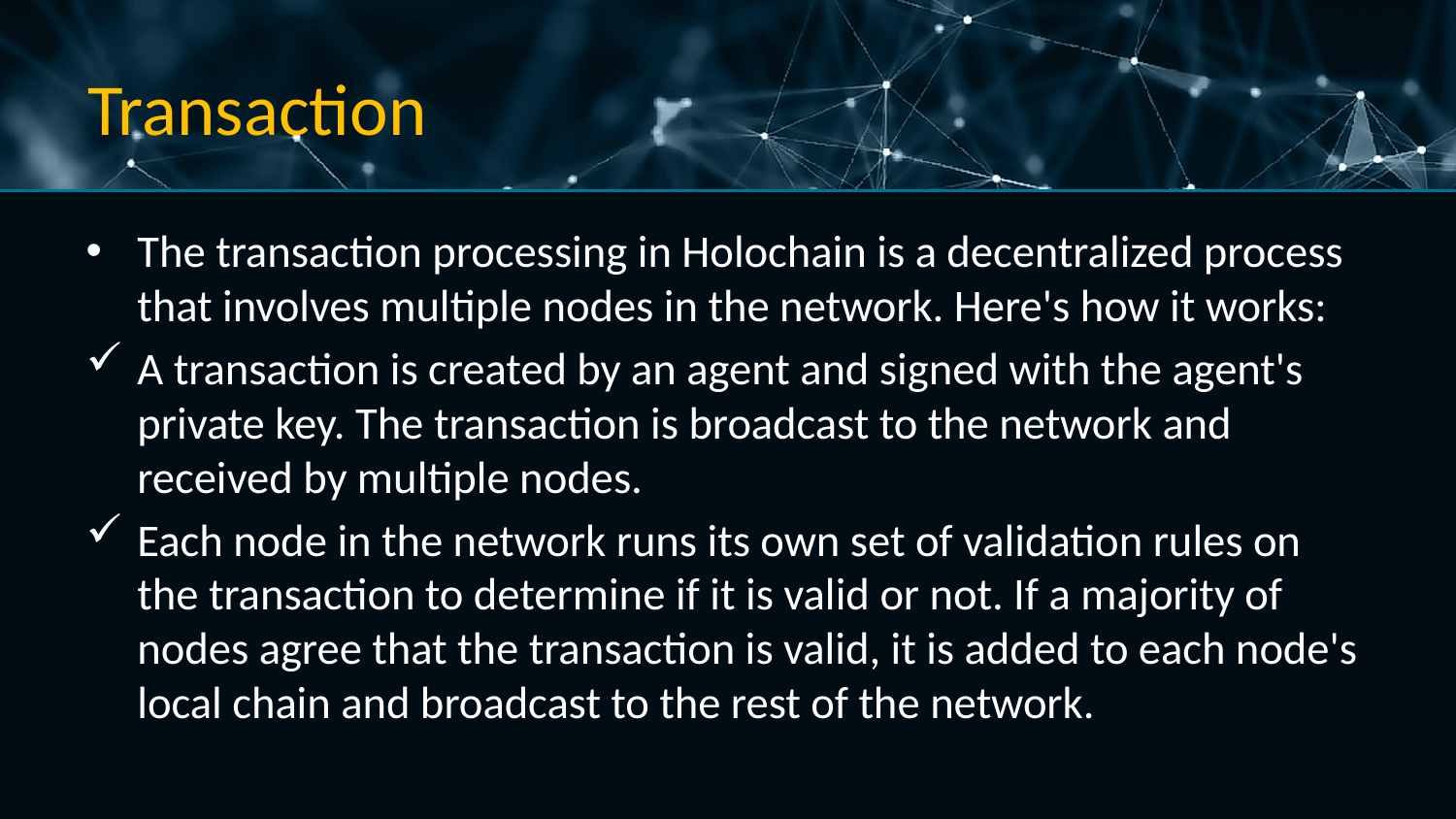

# Transaction
The transaction processing in Holochain is a decentralized process that involves multiple nodes in the network. Here's how it works:
A transaction is created by an agent and signed with the agent's private key. The transaction is broadcast to the network and received by multiple nodes.
Each node in the network runs its own set of validation rules on the transaction to determine if it is valid or not. If a majority of nodes agree that the transaction is valid, it is added to each node's local chain and broadcast to the rest of the network.